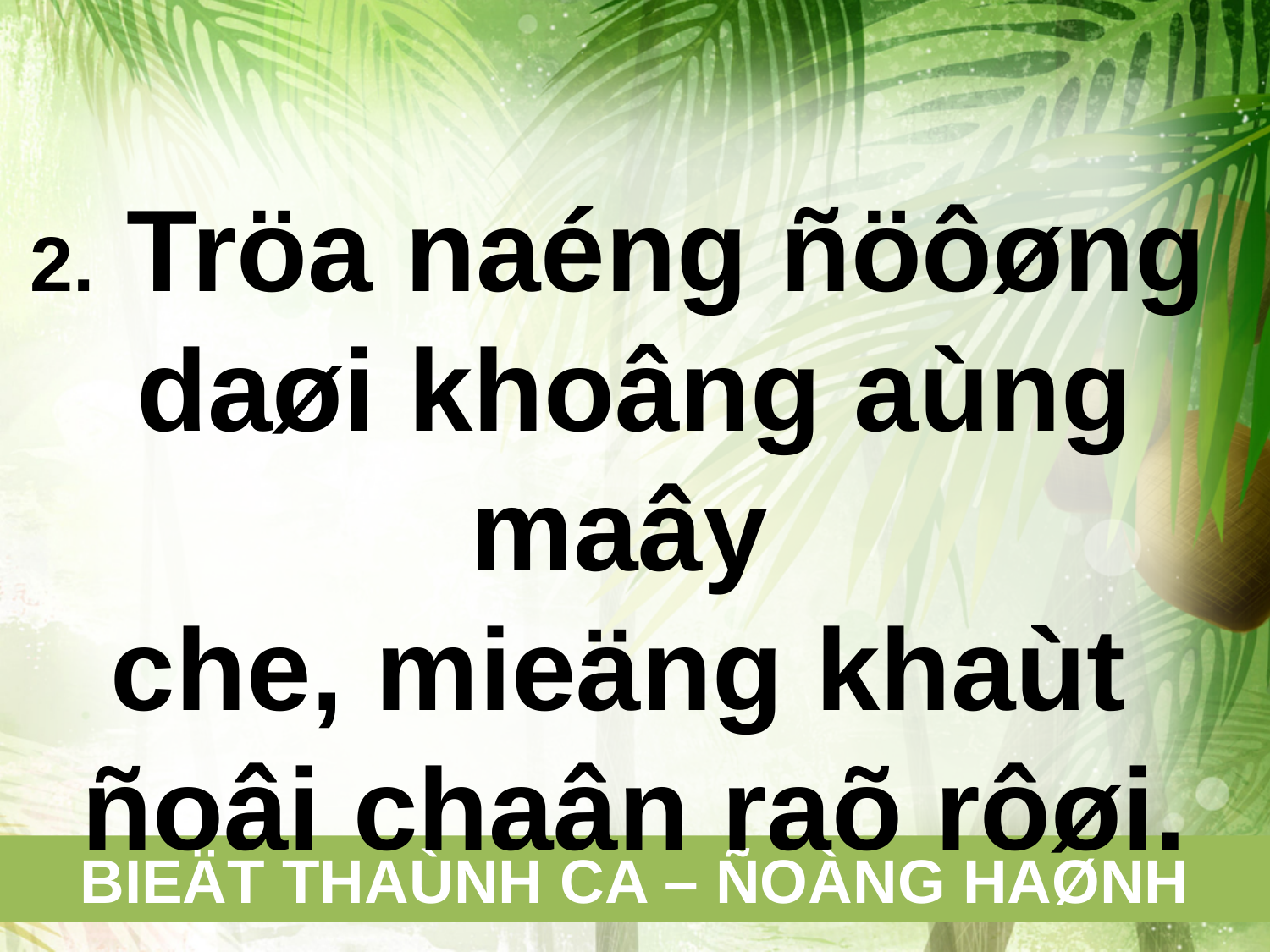

2. Tröa naéng ñöôøng
daøi khoâng aùng maây
che, mieäng khaùt
ñoâi chaân raõ rôøi.
BIEÄT THAÙNH CA – ÑOÀNG HAØNH